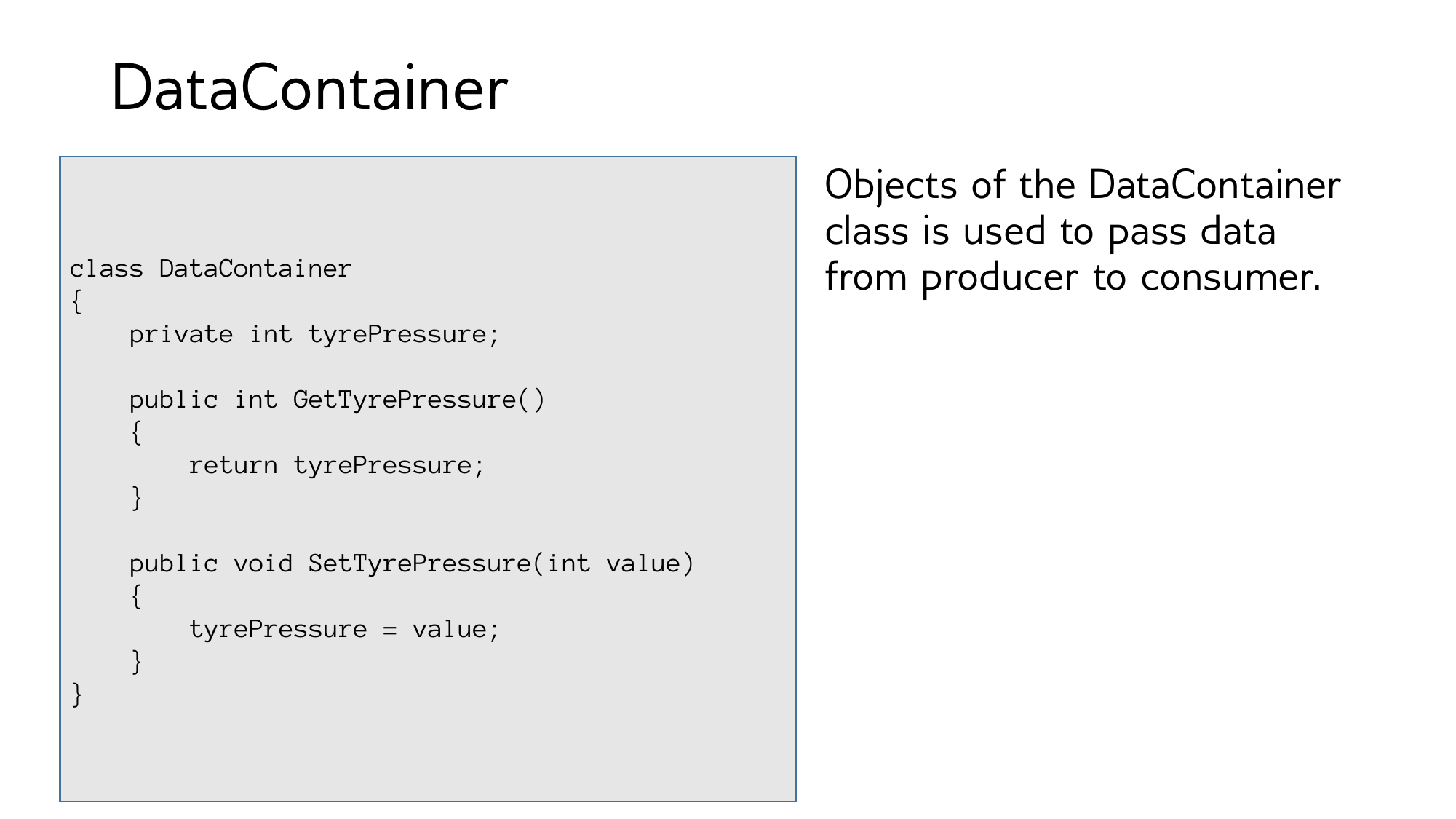

# DataContainer
class DataContainer
{
    private int tyrePressure;

    public int GetTyrePressure()
    {
        return tyrePressure;
    }

    public void SetTyrePressure(int value)
    {
        tyrePressure = value;
    }
}
Objects of the DataContainer class is used to pass data from producer to consumer.